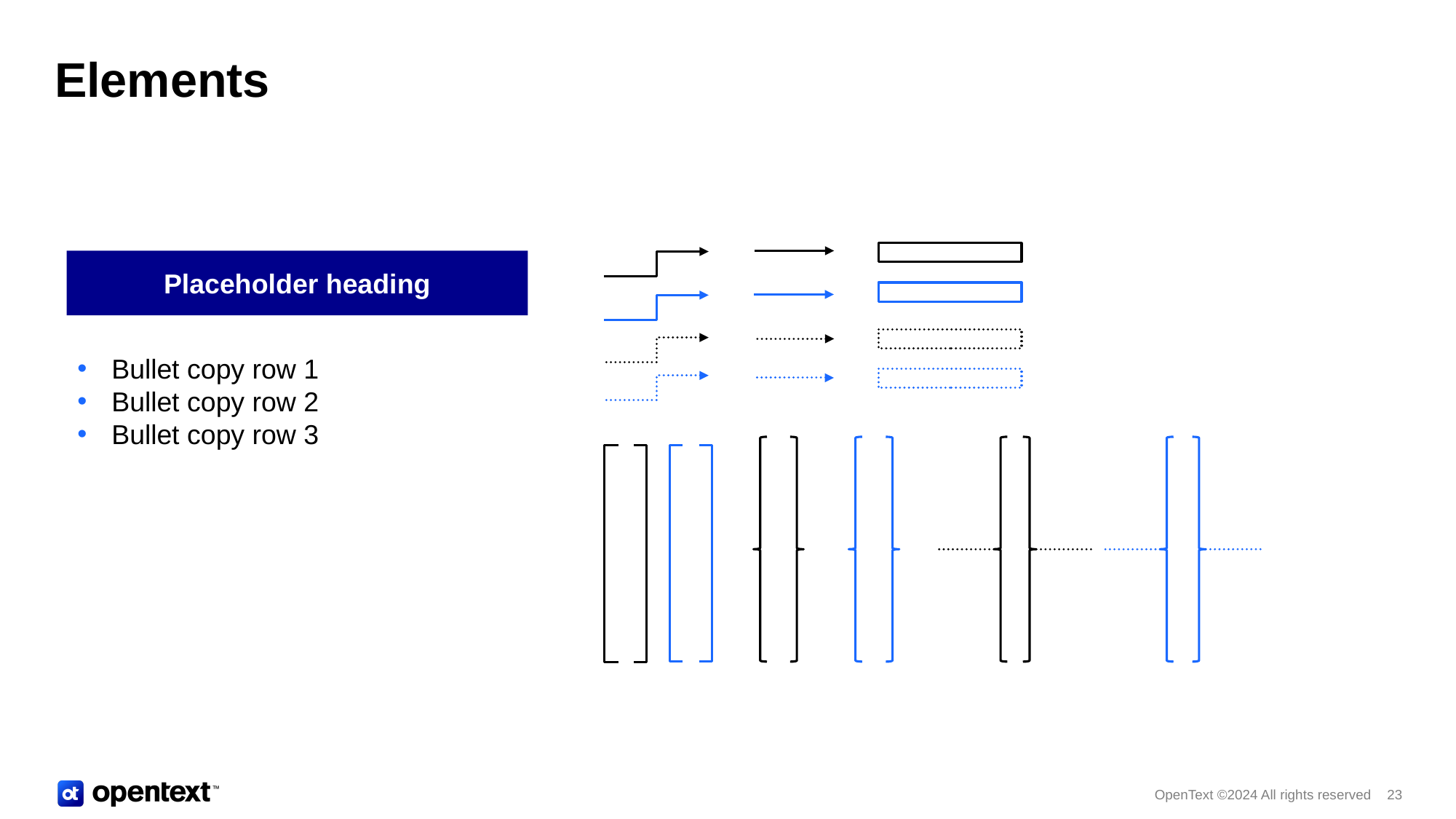

# Elements

Placeholder heading
Bullet copy row 1
Bullet copy row 2
Bullet copy row 3